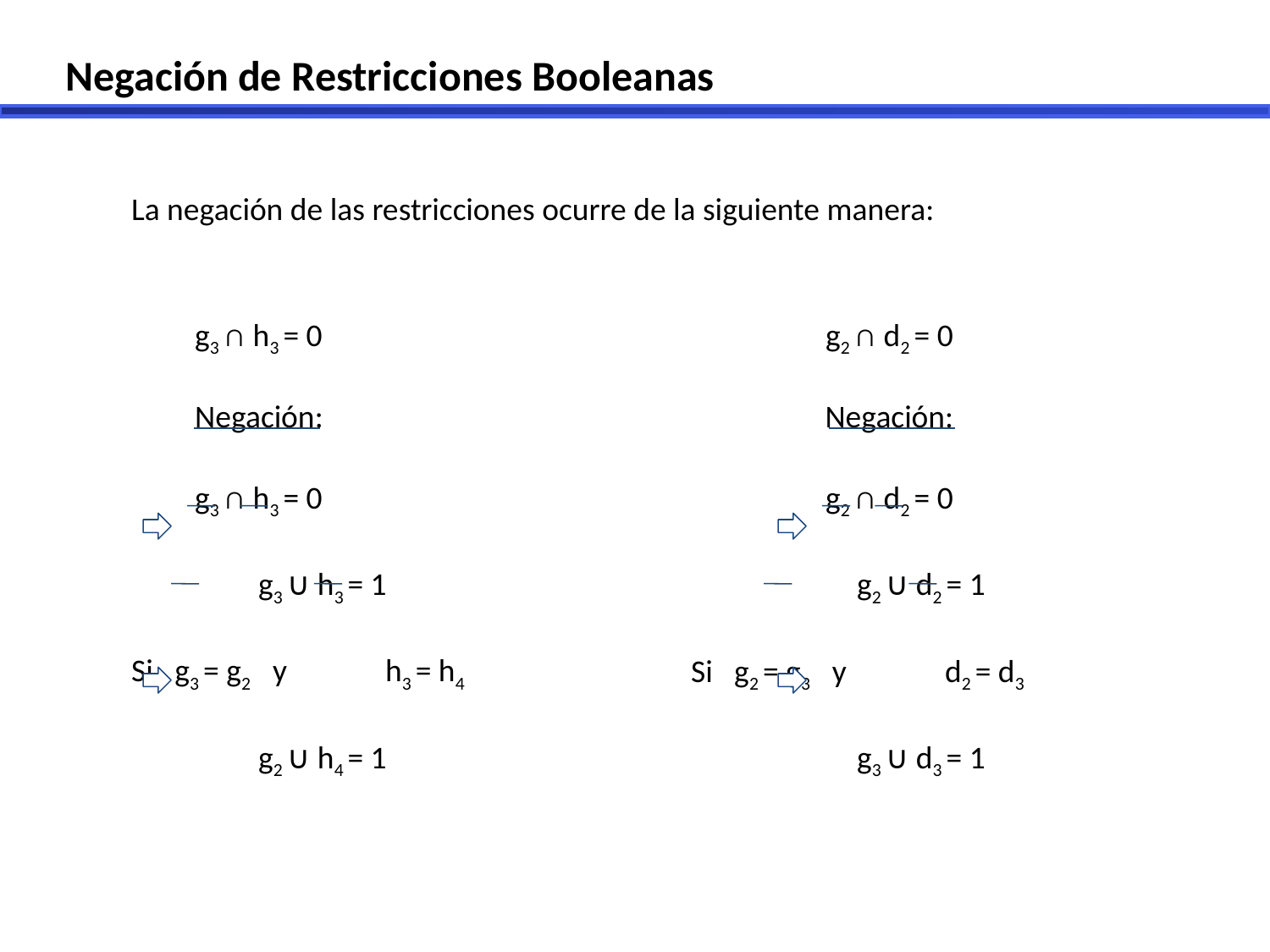

Negación de Restricciones Booleanas

La negación de las restricciones ocurre de la siguiente manera:

g3 ∩ h3 = 0
Negación:
g3 ∩ h3 = 0
	g3 ∪ h3 = 1
Si   g3 = g2	  y	h3 = h4
	g2 ∪ h4 = 1

g2 ∩ d2 = 0
Negación:
g2 ∩ d2 = 0
	g2 ∪ d2 = 1
Si   g2 = g3	  y	d2 = d3
	g3 ∪ d3 = 1